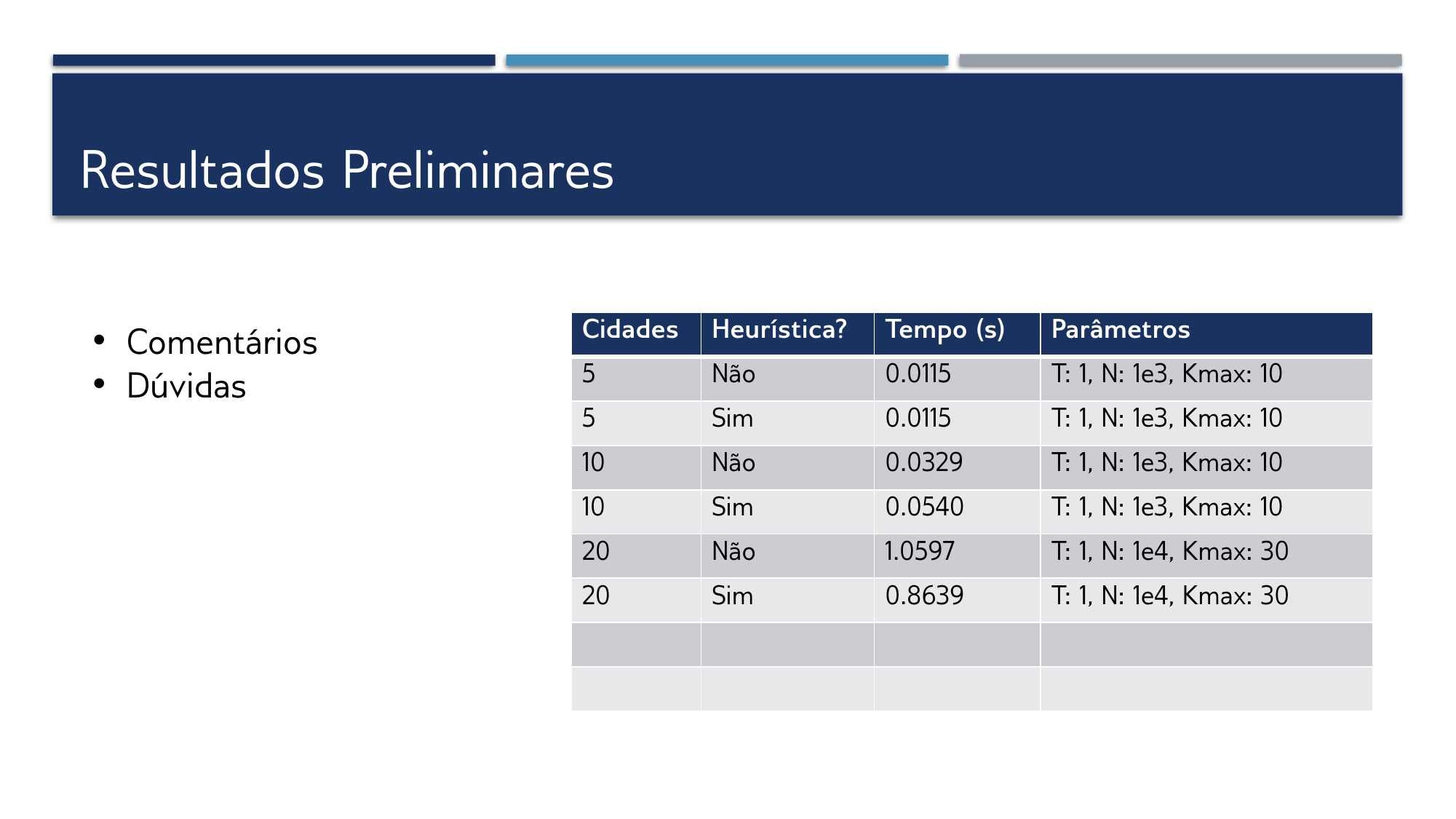

# Resultados Preliminares
Comentários
Dúvidas
| Cidades | Heurística? | Tempo (s) | Parâmetros |
| --- | --- | --- | --- |
| 5 | Não | 0.0115 | T: 1, N: 1e3, Kmax: 10 |
| 5 | Sim | 0.0115 | T: 1, N: 1e3, Kmax: 10 |
| 10 | Não | 0.0329 | T: 1, N: 1e3, Kmax: 10 |
| 10 | Sim | 0.0540 | T: 1, N: 1e3, Kmax: 10 |
| 20 | Não | 1.0597 | T: 1, N: 1e4, Kmax: 30 |
| 20 | Sim | 0.8639 | T: 1, N: 1e4, Kmax: 30 |
|  |  |  |  |
|  |  |  |  |